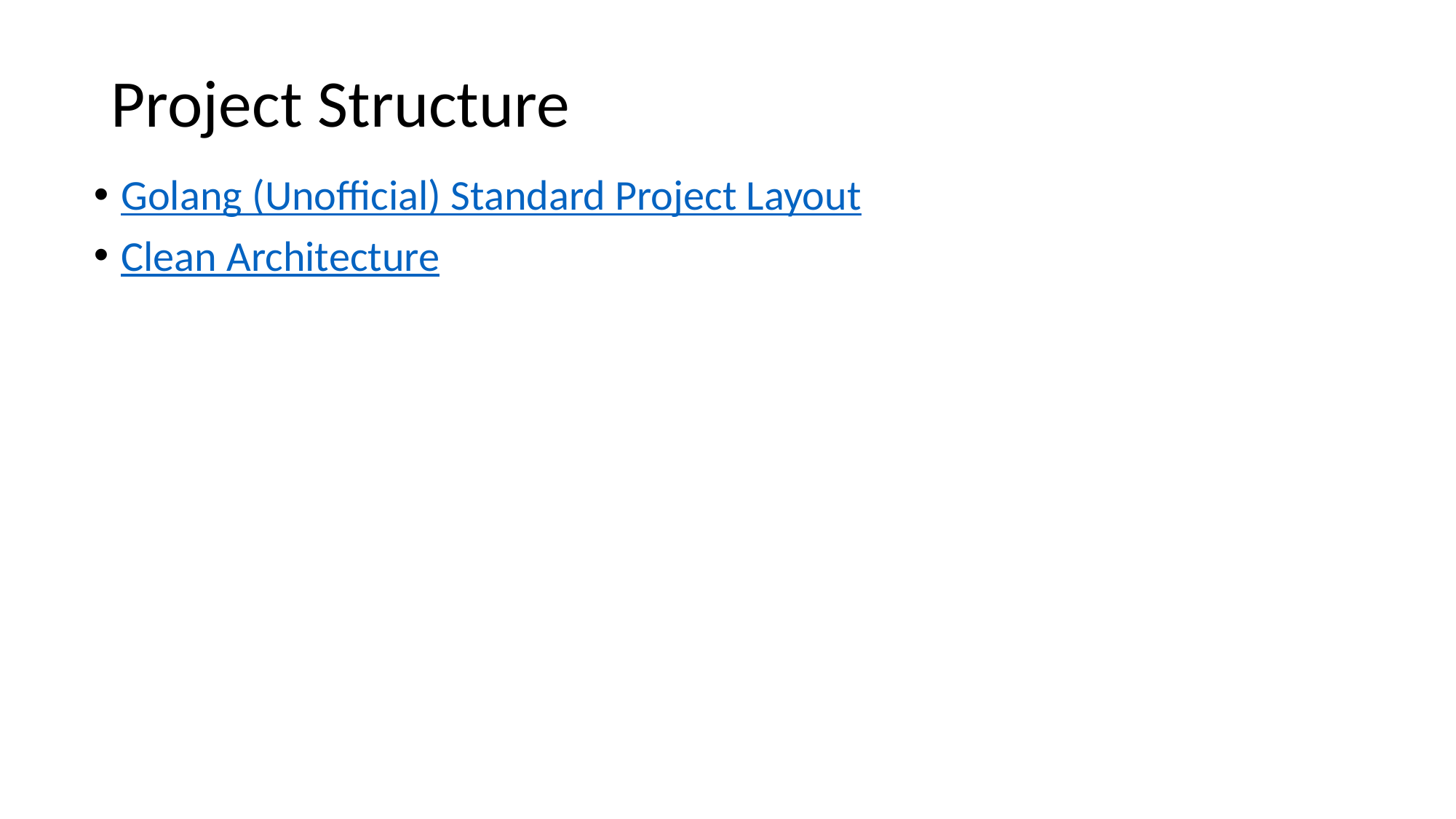

# Project Structure
Golang (Unofficial) Standard Project Layout
Clean Architecture